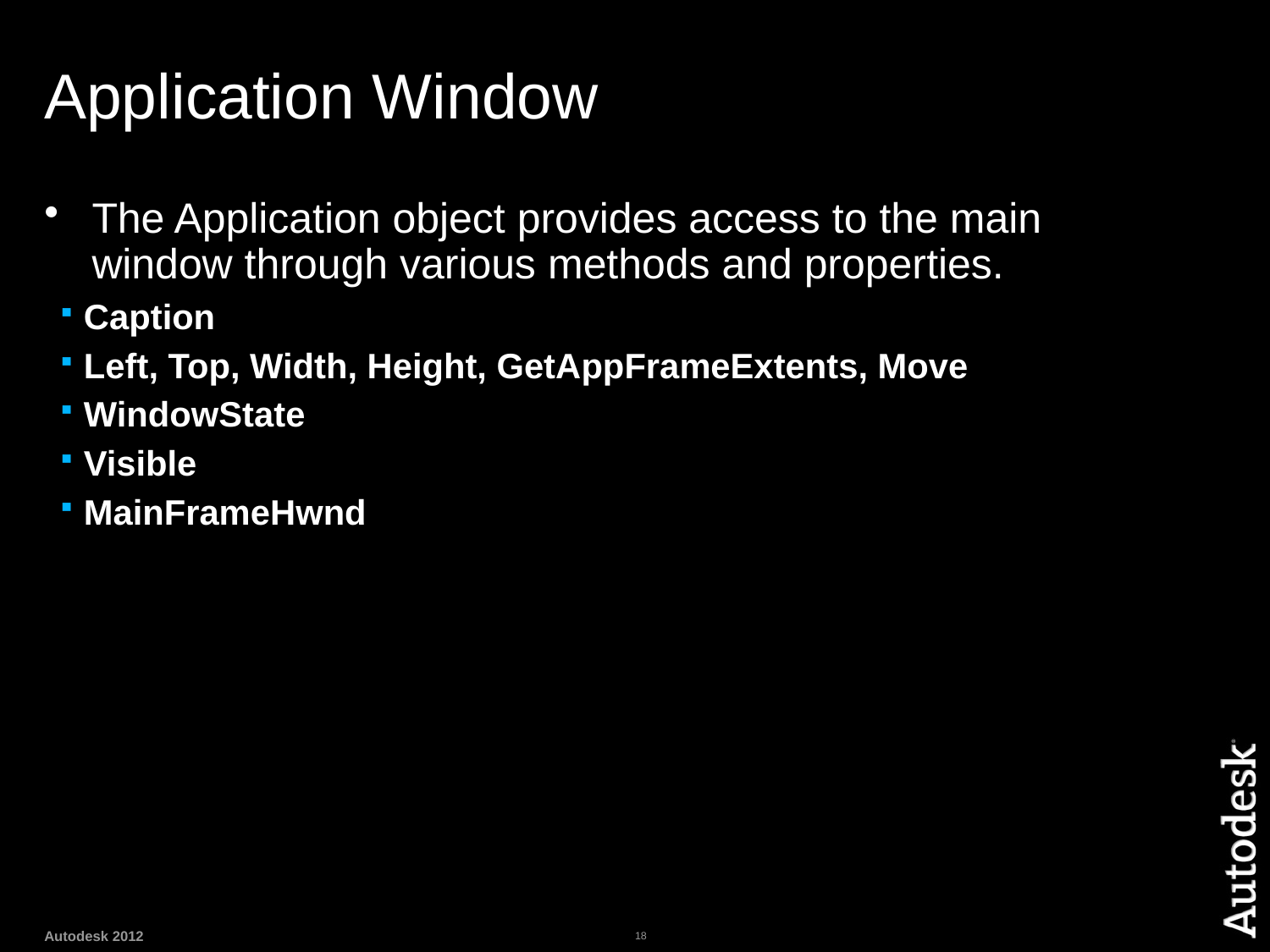

# Application Window
The Application object provides access to the main window through various methods and properties.
Caption
Left, Top, Width, Height, GetAppFrameExtents, Move
WindowState
Visible
MainFrameHwnd